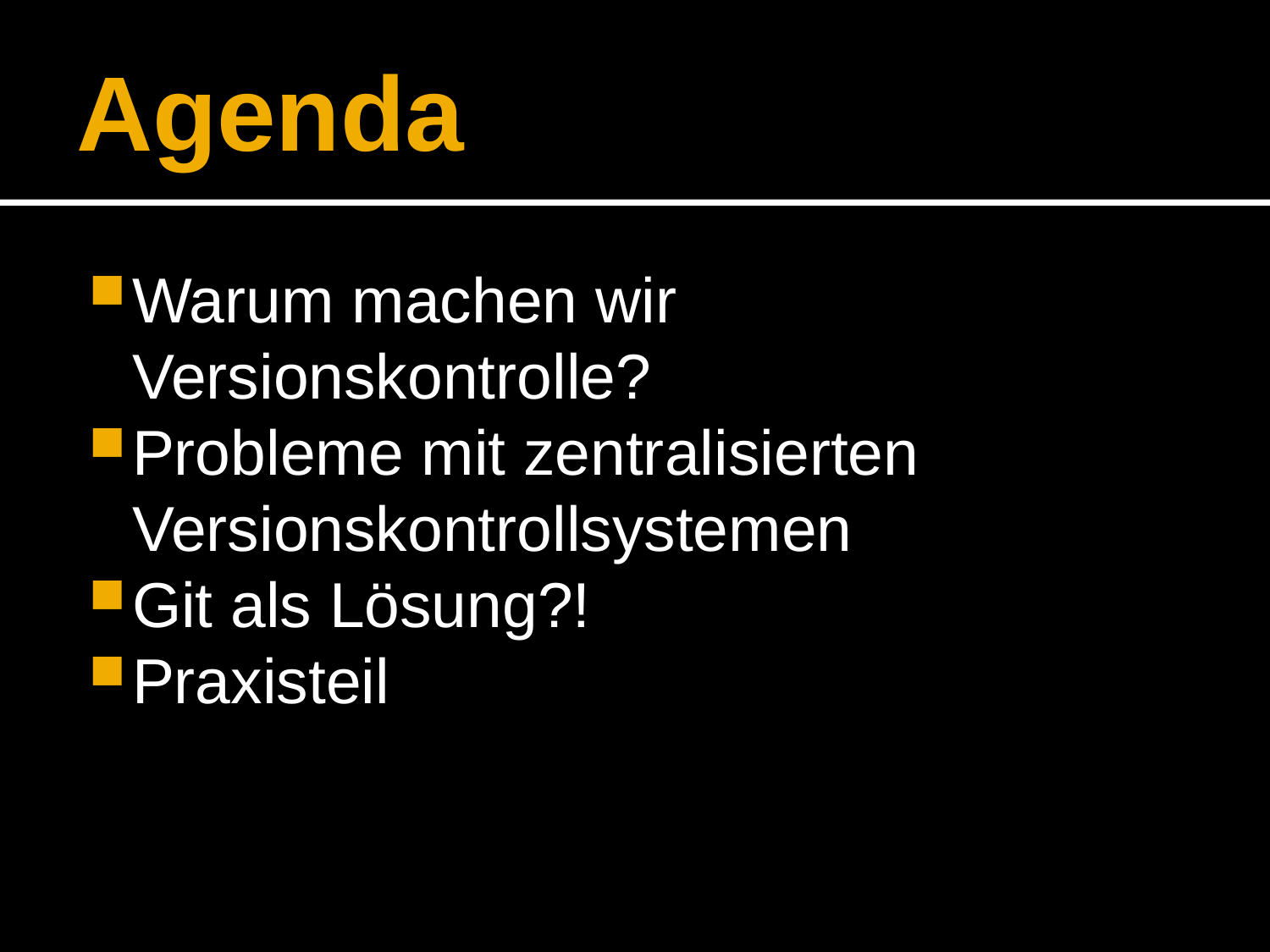

# Agenda
Warum machen wir Versionskontrolle?
Probleme mit zentralisierten Versionskontrollsystemen
Git als Lösung?!
Praxisteil